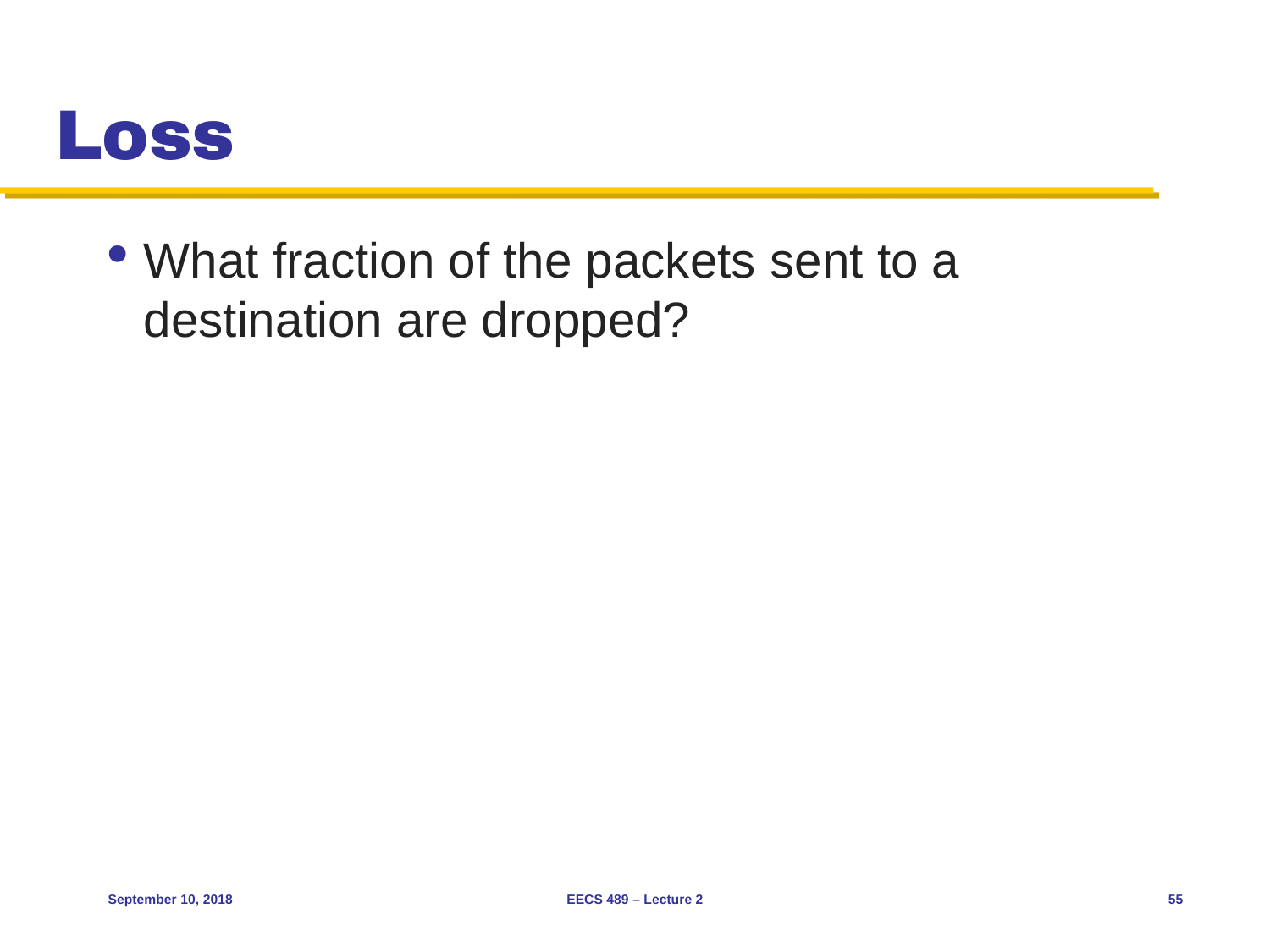

# Loss
What fraction of the packets sent to a destination are dropped?
September 10, 2018
EECS 489 – Lecture 2
55